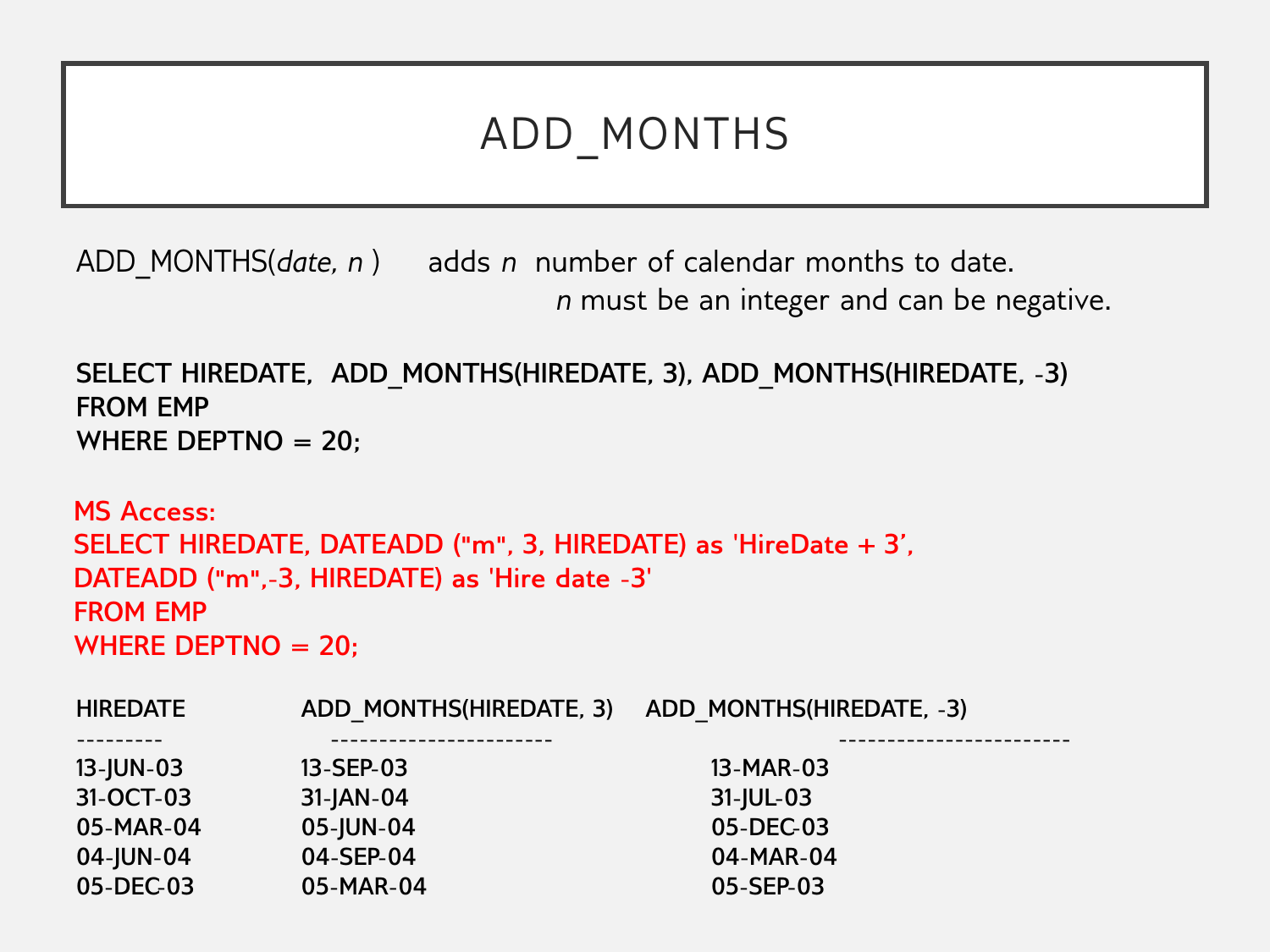

# Add_months

ADD_MONTHS(date, n )	adds n  number of calendar months to date.
			n must be an integer and can be negative.

SELECT HIREDATE,  ADD_MONTHS(HIREDATE, 3), ADD_MONTHS(HIREDATE, -3)
FROM EMP
WHERE DEPTNO = 20;

HIREDATE     	ADD_MONTHS(HIREDATE, 3)    ADD_MONTHS(HIREDATE, -3)
---------    		-----------------------    		------------------------
13-JUN-03    	13-SEP-03                  		13-MAR-03
31-OCT-03    	31-JAN-04                  		31-JUL-03
05-MAR-04    	05-JUN-04                 		05-DEC-03
04-JUN-04    	04-SEP-04                  		04-MAR-04
05-DEC-03    	05-MAR-04                  		05-SEP-03

MS Access:
SELECT HIREDATE, DATEADD ("m", 3, HIREDATE) as 'HireDate + 3’,
DATEADD ("m",-3, HIREDATE) as 'Hire date -3'
FROM EMP
WHERE DEPTNO = 20;